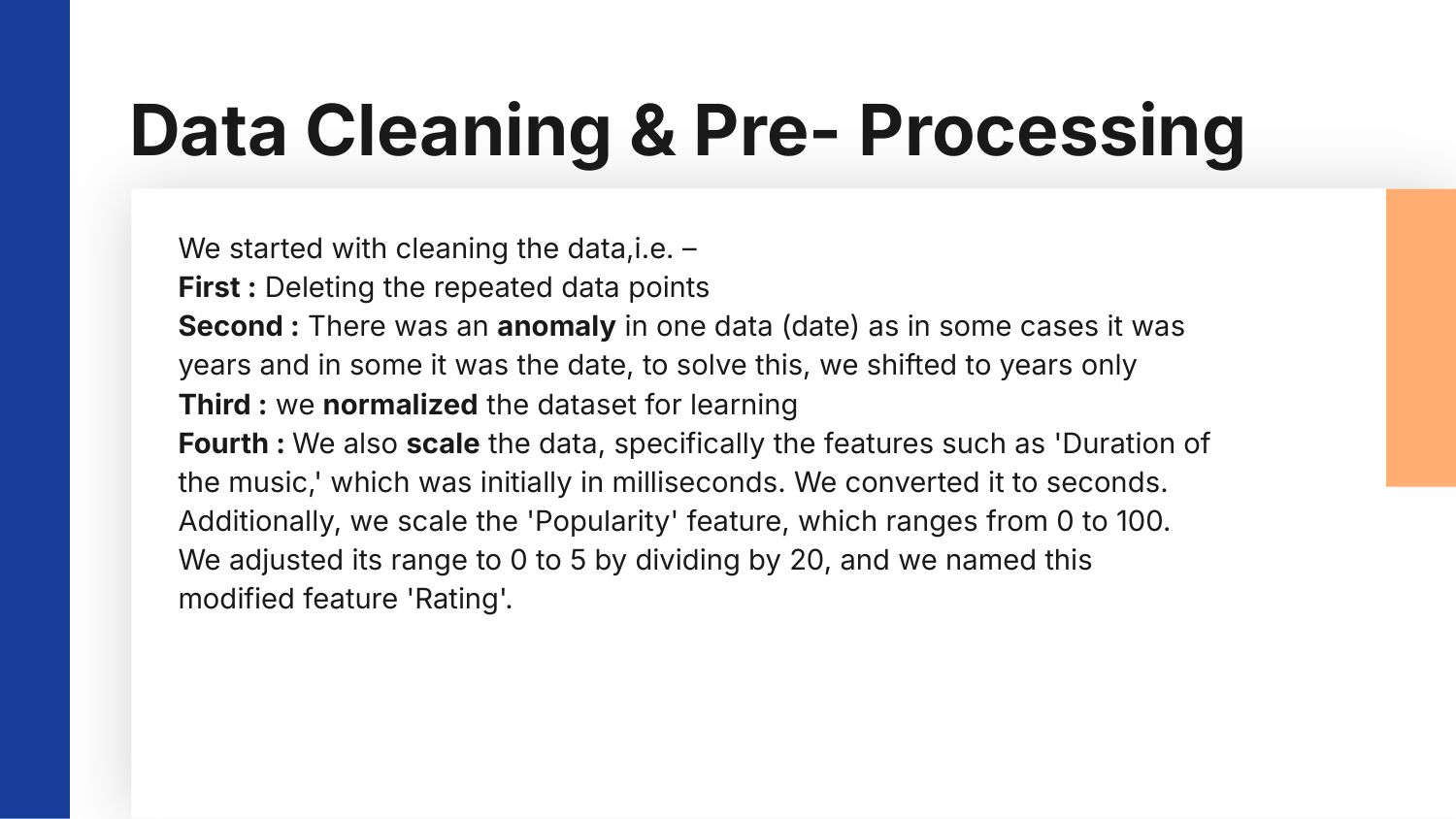

# Data Cleaning & Pre- Processing
We started with cleaning the data,i.e. –
First : Deleting the repeated data points
Second : There was an anomaly in one data (date) as in some cases it was years and in some it was the date, to solve this, we shifted to years only
Third : we normalized the dataset for learning
Fourth : We also scale the data, specifically the features such as 'Duration of the music,' which was initially in milliseconds. We converted it to seconds. Additionally, we scale the 'Popularity' feature, which ranges from 0 to 100. We adjusted its range to 0 to 5 by dividing by 20, and we named this modified feature 'Rating'.